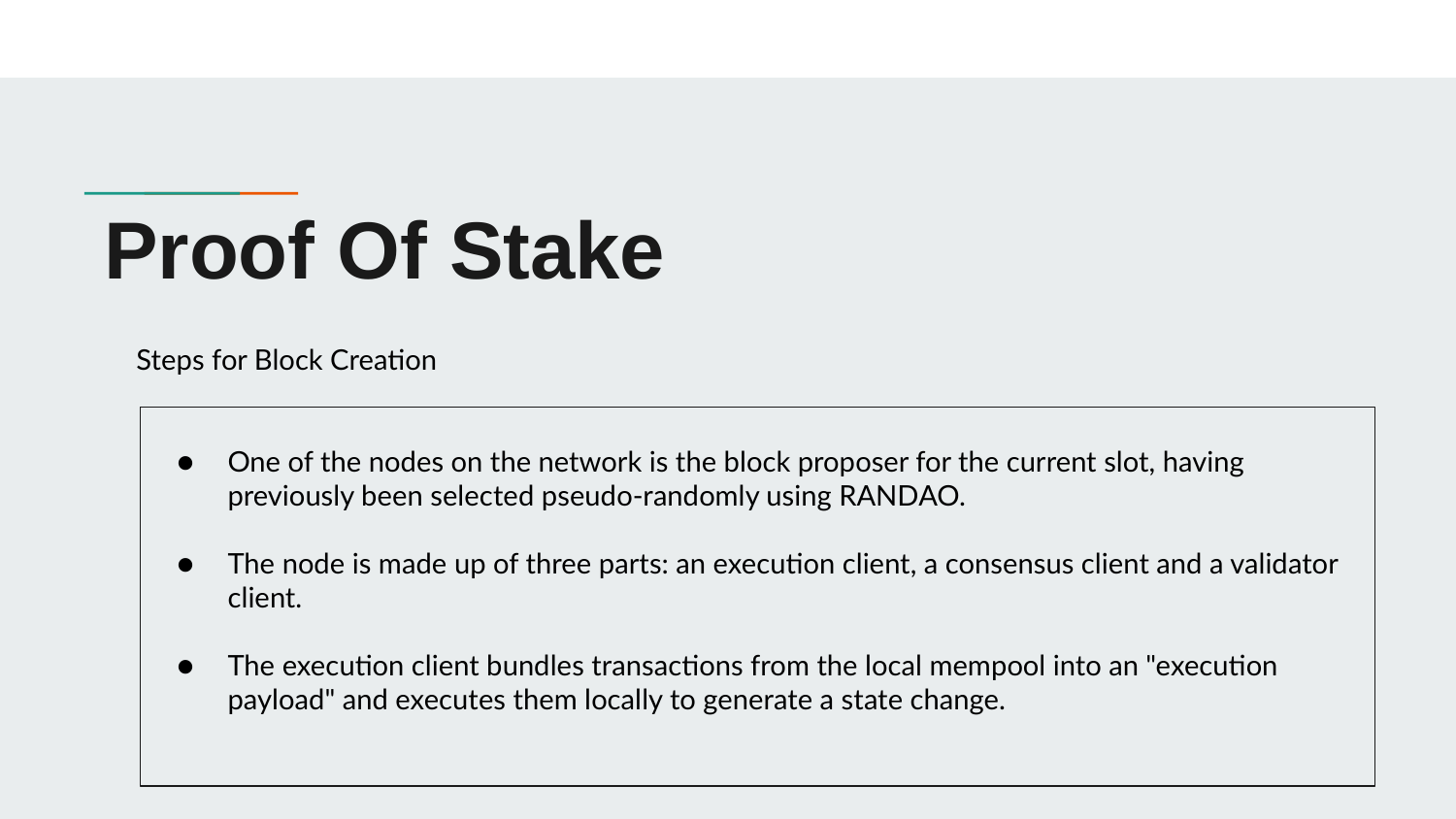

# Proof Of Stake

Steps for Block Creation
One of the nodes on the network is the block proposer for the current slot, having previously been selected pseudo-randomly using RANDAO.

The node is made up of three parts: an execution client, a consensus client and a validator client.

The execution client bundles transactions from the local mempool into an "execution payload" and executes them locally to generate a state change.